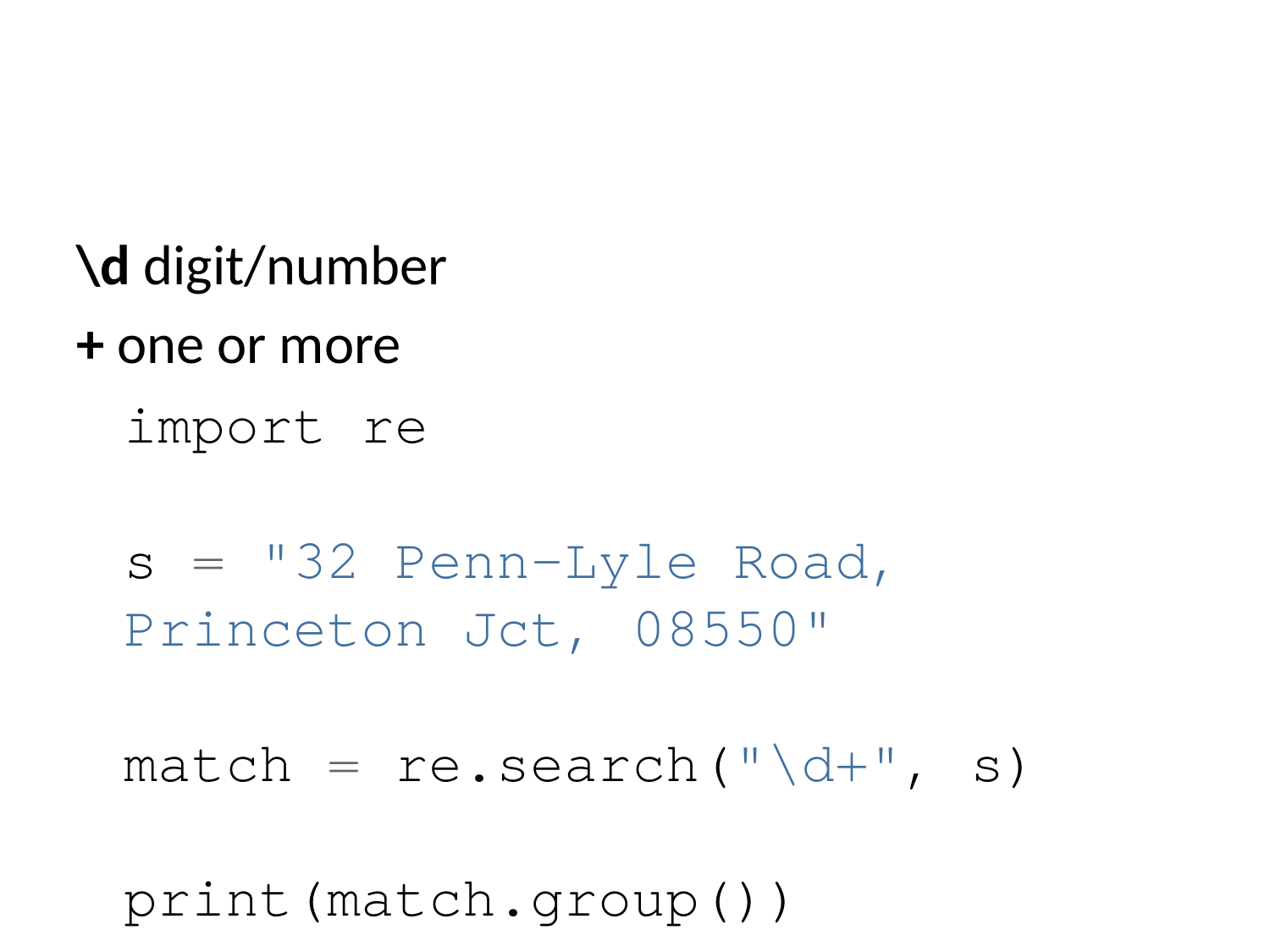

\d digit/number
+ one or more
import re
s = "32 Penn-Lyle Road, Princeton Jct, 08550"
match = re.search("\d+", s)
print(match.group())
32